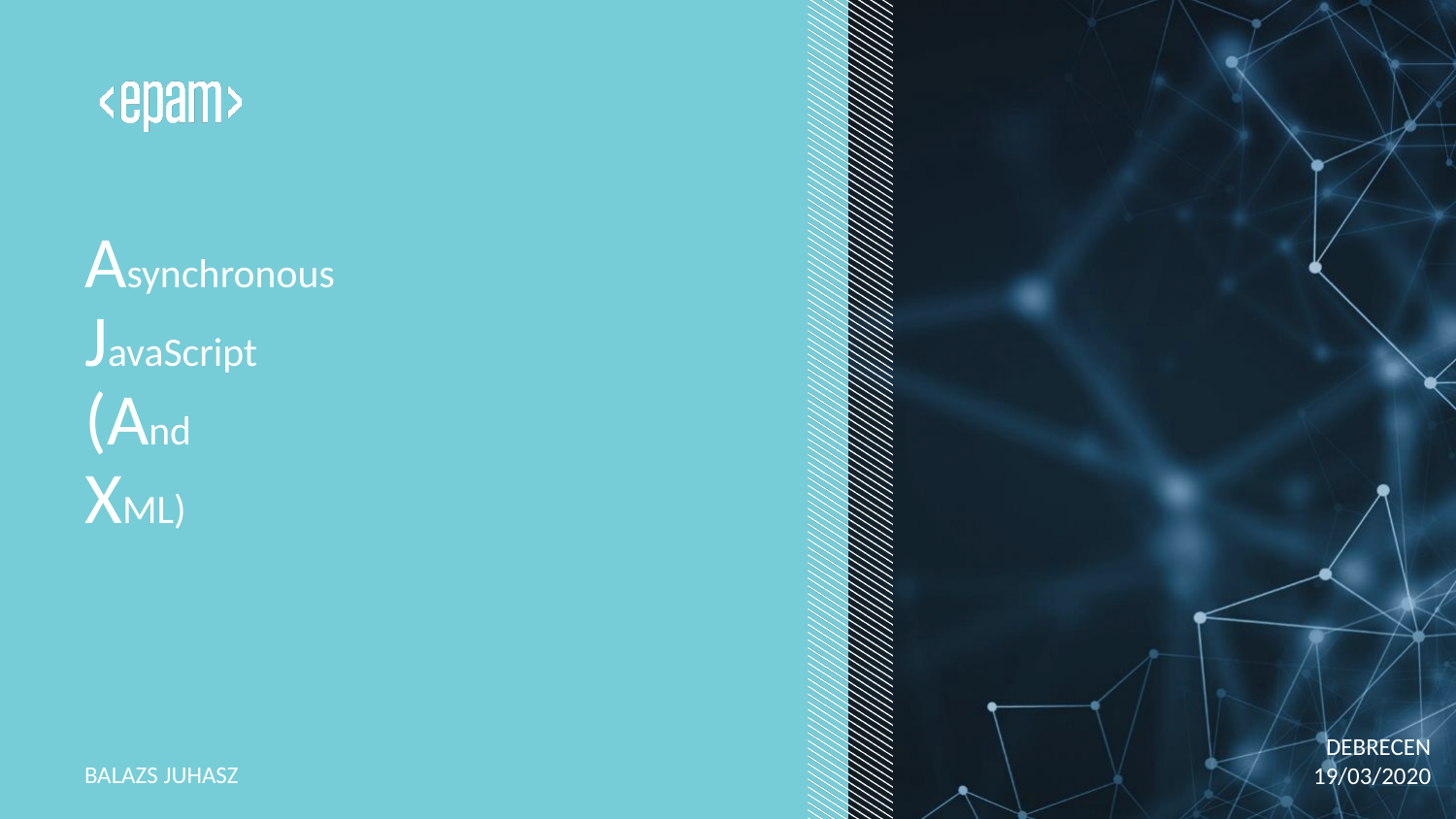

# Asynchronous JavaScript (And XML)
BALAZS JUHASZ
DEBRECEN
19/03/2020